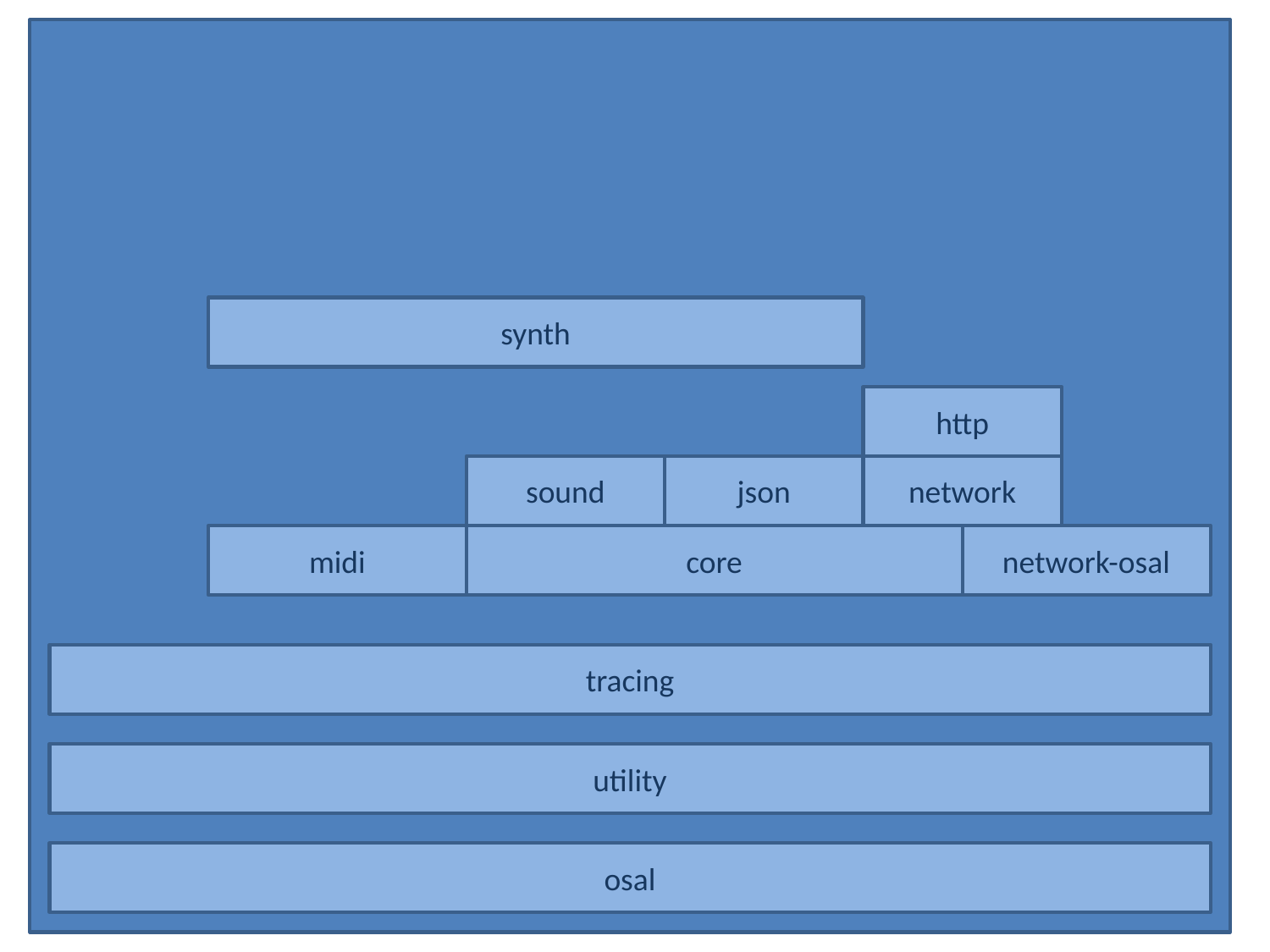

synth
http
sound
json
network
midi
core
network-osal
tracing
utility
osal